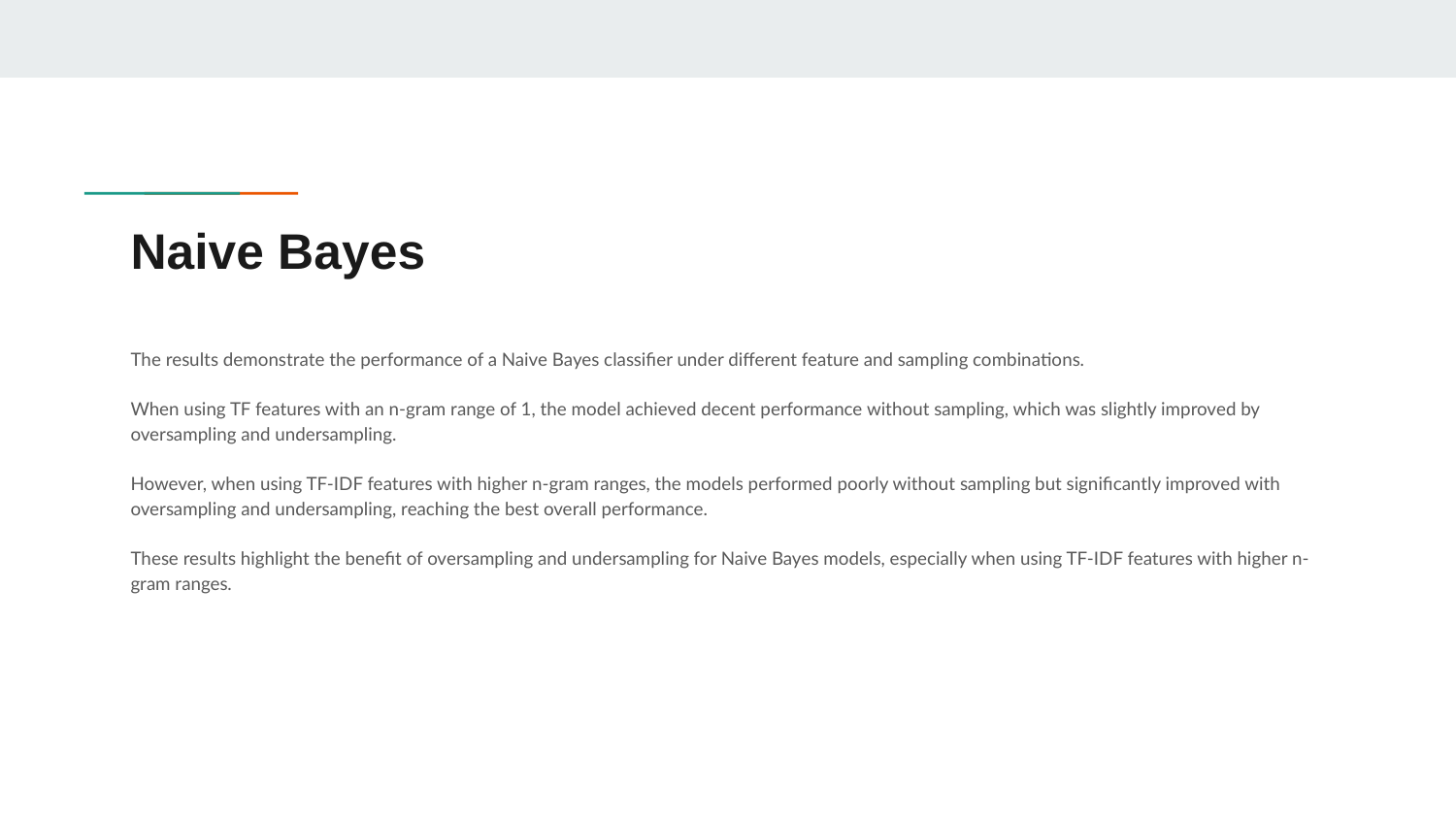

# Naive Bayes
The results demonstrate the performance of a Naive Bayes classifier under different feature and sampling combinations.
When using TF features with an n-gram range of 1, the model achieved decent performance without sampling, which was slightly improved by oversampling and undersampling.
However, when using TF-IDF features with higher n-gram ranges, the models performed poorly without sampling but significantly improved with oversampling and undersampling, reaching the best overall performance.
These results highlight the benefit of oversampling and undersampling for Naive Bayes models, especially when using TF-IDF features with higher n-gram ranges.